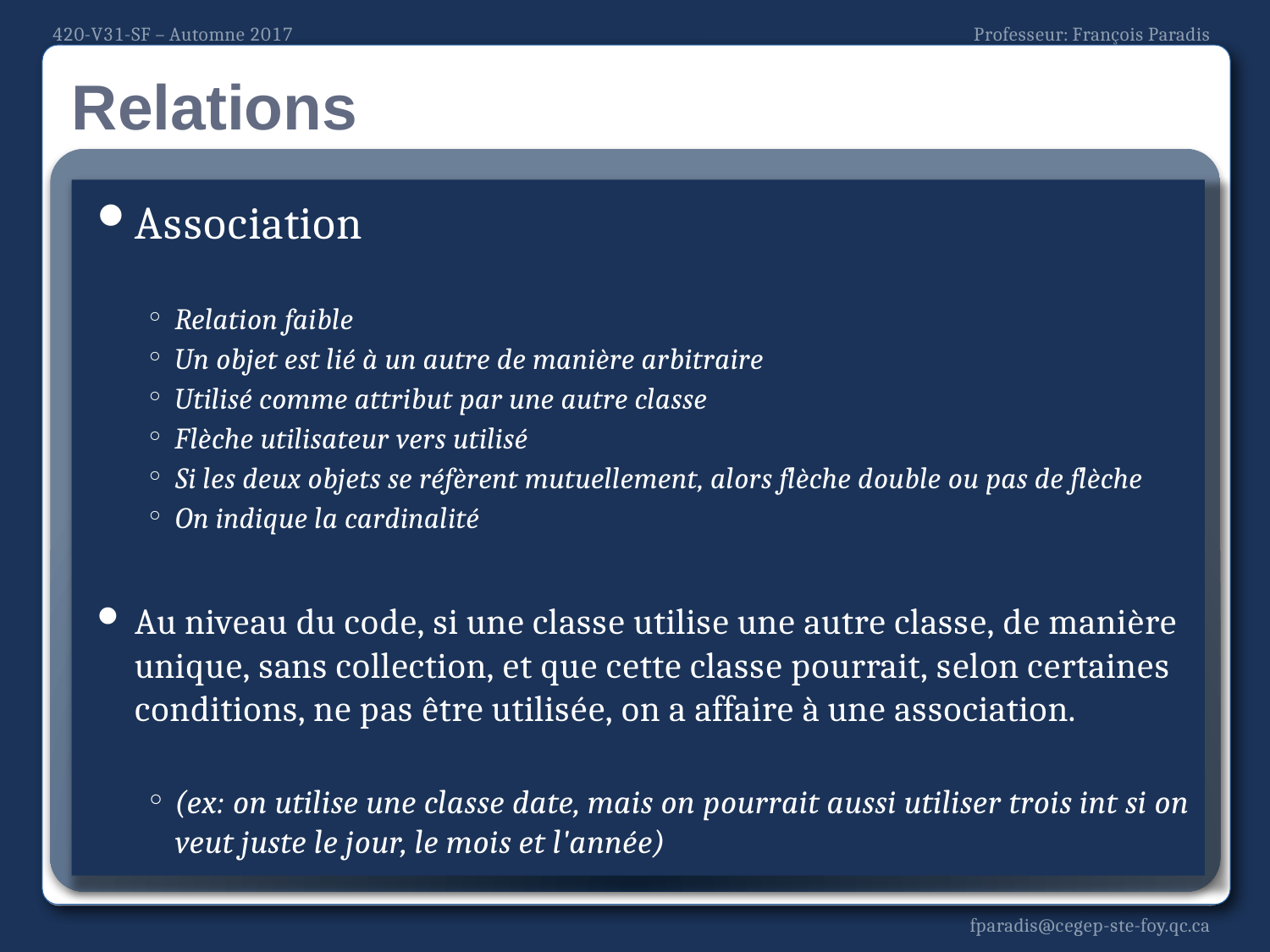

# Relations
Association

Relation faible
Un objet est lié à un autre de manière arbitraire
Utilisé comme attribut par une autre classe
Flèche utilisateur vers utilisé
Si les deux objets se réfèrent mutuellement, alors flèche double ou pas de flèche
On indique la cardinalité

Au niveau du code, si une classe utilise une autre classe, de manière unique, sans collection, et que cette classe pourrait, selon certaines conditions, ne pas être utilisée, on a affaire à une association.

(ex: on utilise une classe date, mais on pourrait aussi utiliser trois int si on veut juste le jour, le mois et l'année)